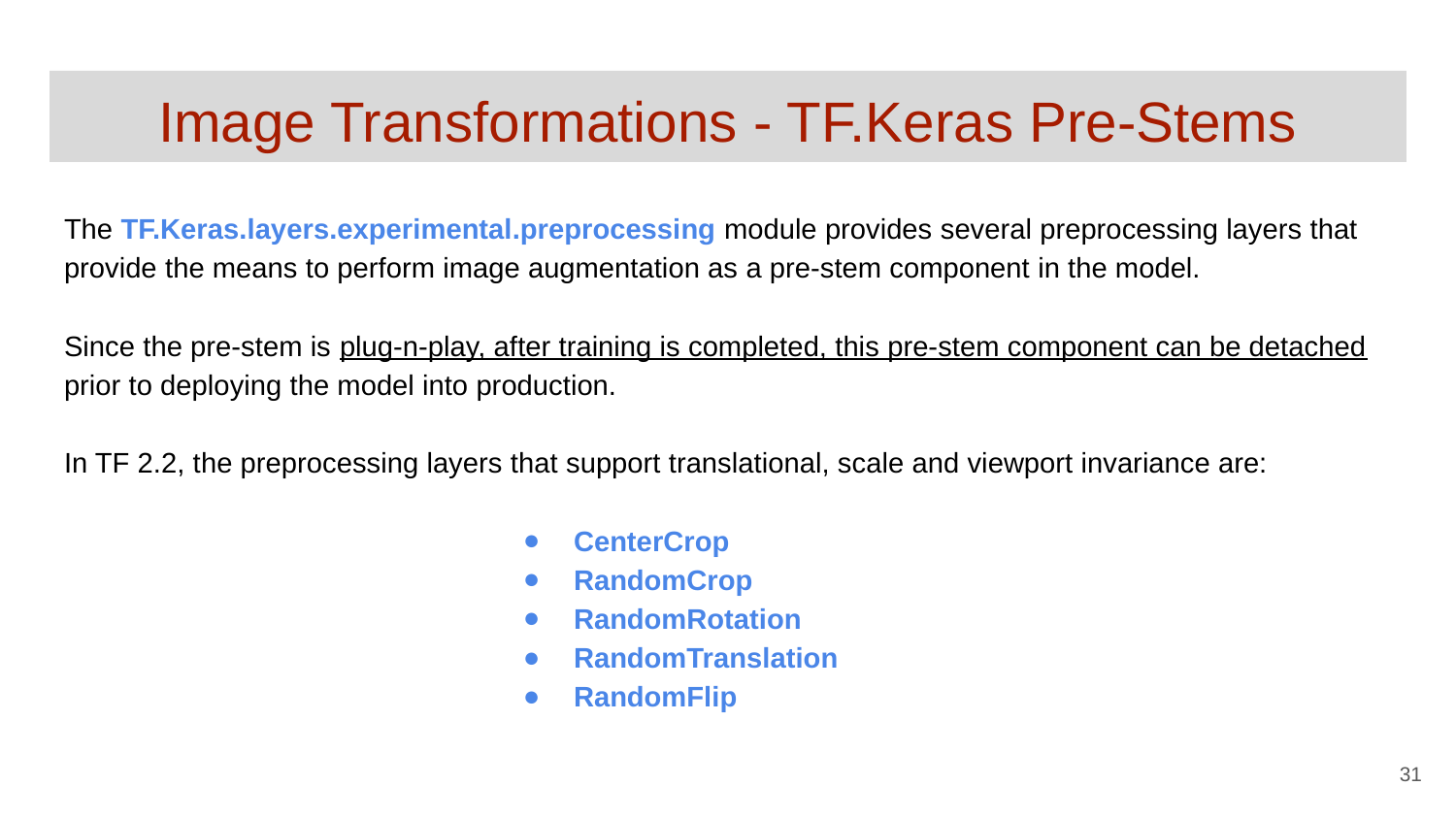

# Image Transformations - TF.Keras Pre-Stems
The TF.Keras.layers.experimental.preprocessing module provides several preprocessing layers that provide the means to perform image augmentation as a pre-stem component in the model.

Since the pre-stem is plug-n-play, after training is completed, this pre-stem component can be detached prior to deploying the model into production.

In TF 2.2, the preprocessing layers that support translational, scale and viewport invariance are:

CenterCrop
RandomCrop
RandomRotation
RandomTranslation
RandomFlip

31